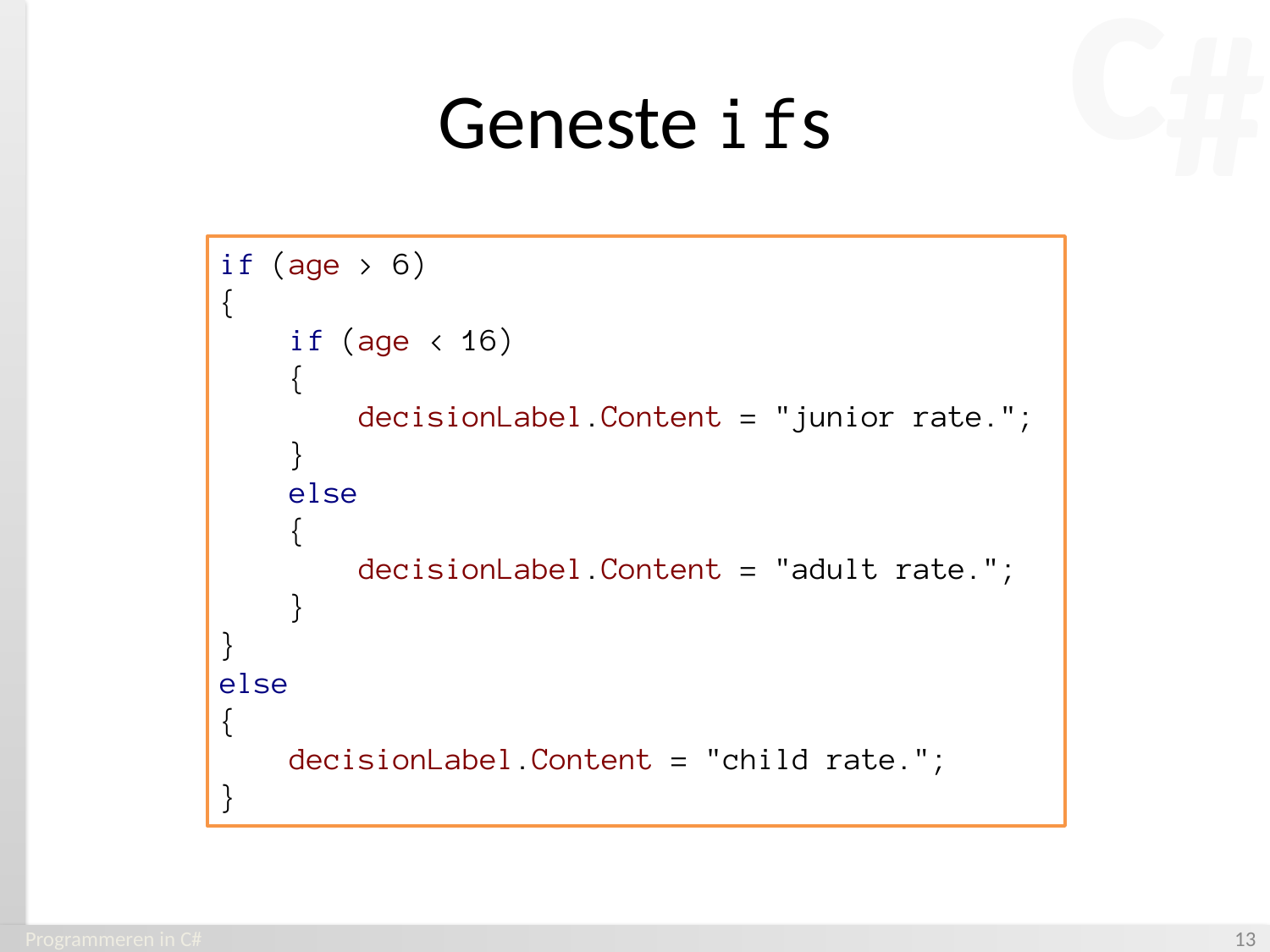

# Geneste ifs
if (age > 6)
{
    if (age < 16)
    {
        decisionLabel.Content = "junior rate.";
    }
    else
    {
        decisionLabel.Content = "adult rate.";
    }
}
else
{
    decisionLabel.Content = "child rate.";
}
Programmeren in C#
13